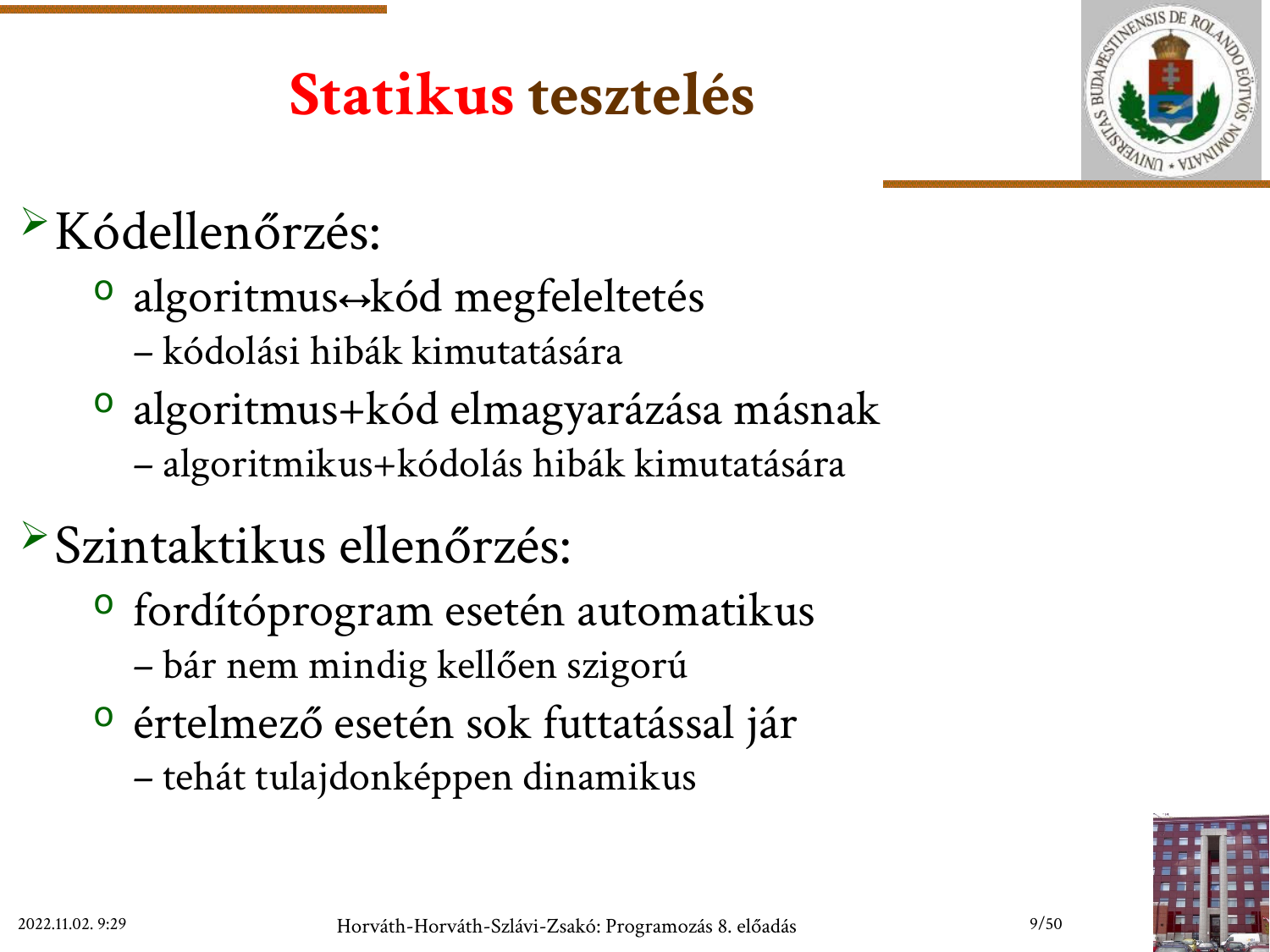

# Statikus tesztelés
Kódellenőrzés:
algoritmus↔kód megfeleltetés
– kódolási hibák kimutatására
algoritmus+kód elmagyarázása másnak
– algoritmikus+kódolás hibák kimutatására
Szintaktikus ellenőrzés:
fordítóprogram esetén automatikus
– bár nem mindig kellően szigorú
értelmező esetén sok futtatással jár
– tehát tulajdonképpen dinamikus
2022.11.02. 9:29
Horváth-Horváth-Szlávi-Zsakó: Programozás 8. előadás
9/50